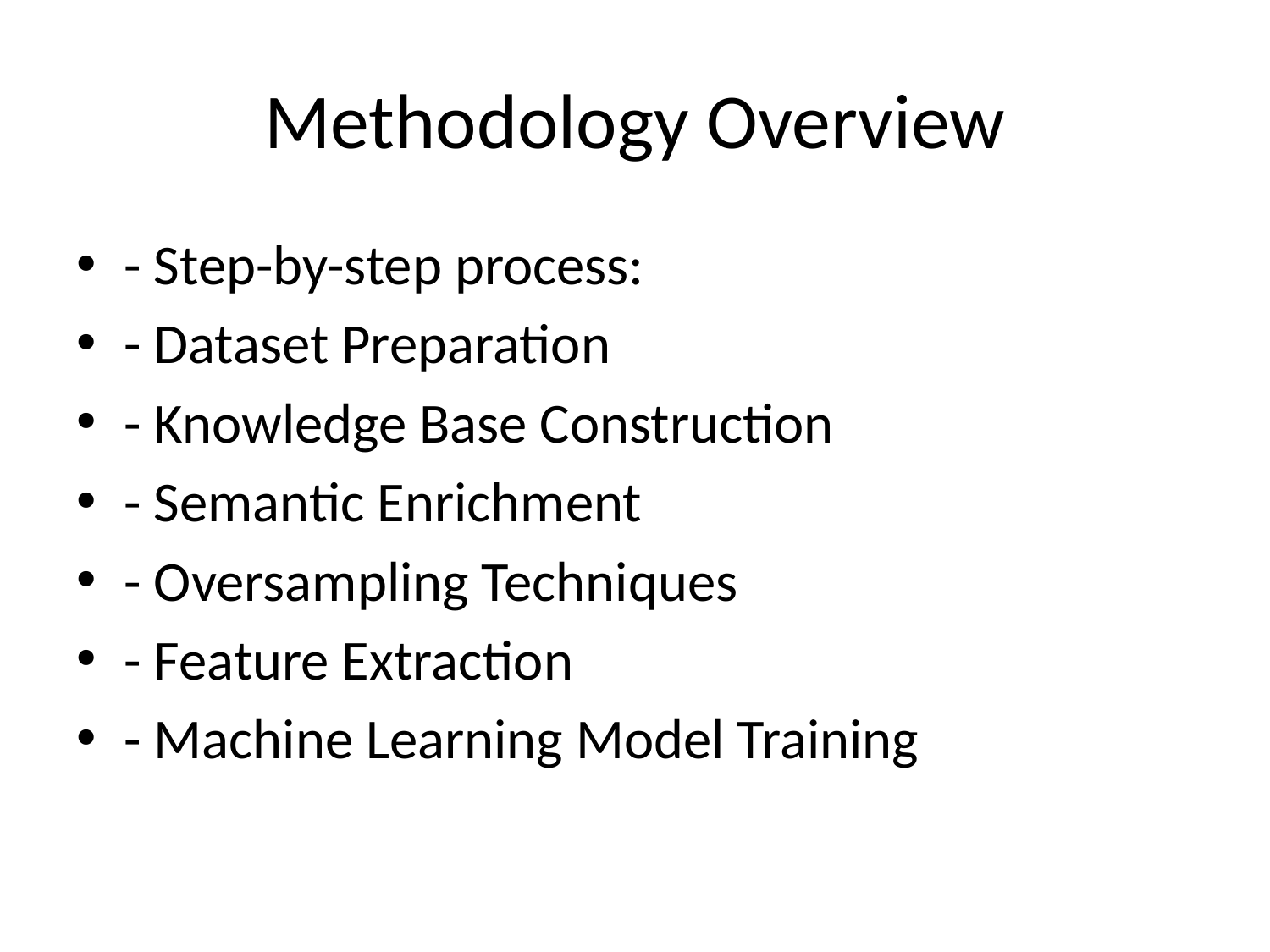

# Methodology Overview
- Step-by-step process:
- Dataset Preparation
- Knowledge Base Construction
- Semantic Enrichment
- Oversampling Techniques
- Feature Extraction
- Machine Learning Model Training